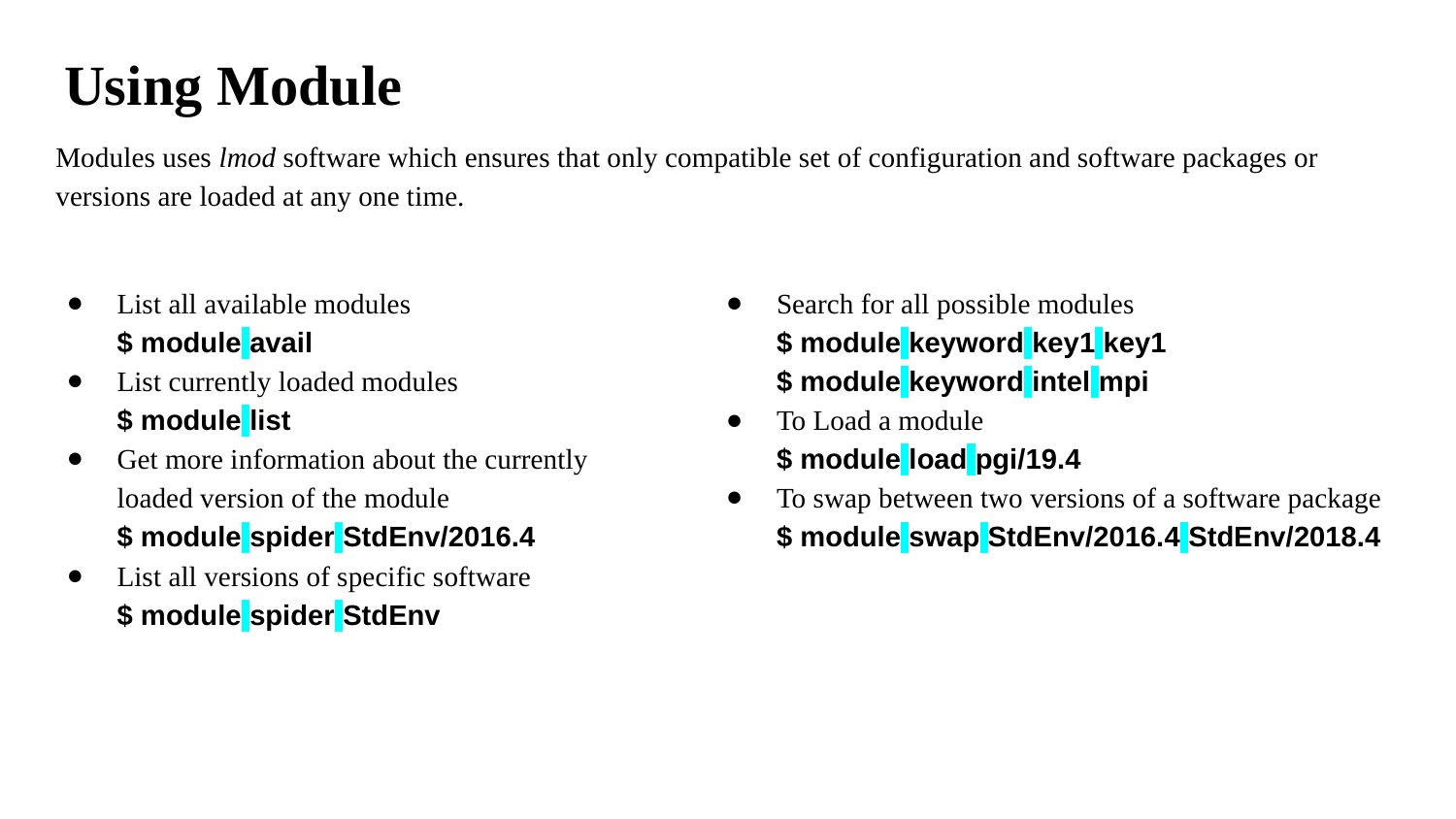

# Using Module
Modules uses lmod software which ensures that only compatible set of configuration and software packages or versions are loaded at any one time.
List all available modules
$ module avail
List currently loaded modules
$ module list
Get more information about the currently loaded version of the module
$ module spider StdEnv/2016.4
List all versions of specific software
$ module spider StdEnv

Search for all possible modules
$ module keyword key1 key1
$ module keyword intel mpi
To Load a module
$ module load pgi/19.4
To swap between two versions of a software package
$ module swap StdEnv/2016.4 StdEnv/2018.4